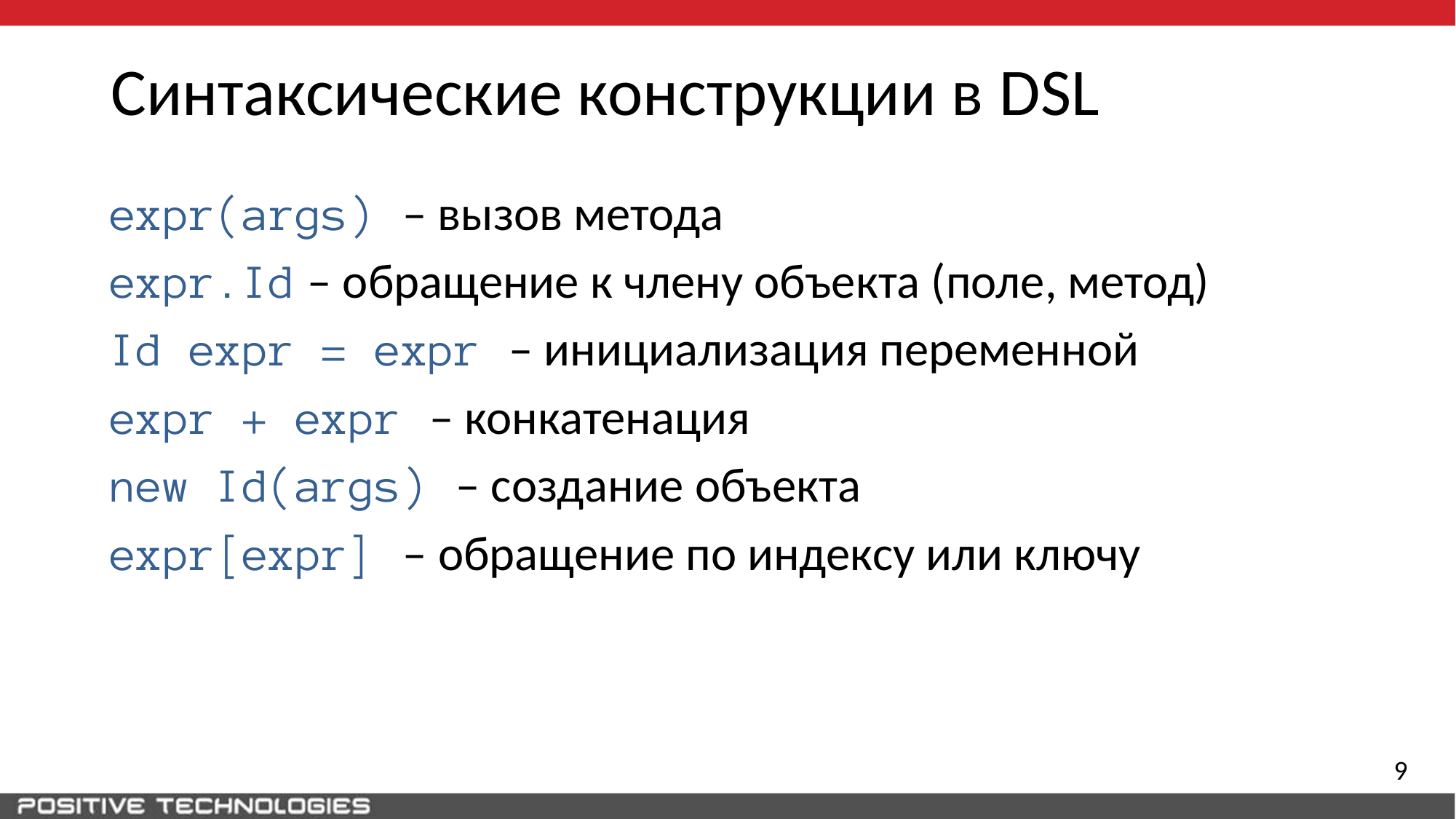

# Синтаксические конструкции в DSL
expr(args) – вызов метода
expr.Id – обращение к члену объекта (поле, метод)
Id expr = expr – инициализация переменной
expr + expr – конкатенация
new Id(args) – создание объекта
expr[expr] – обращение по индексу или ключу
9